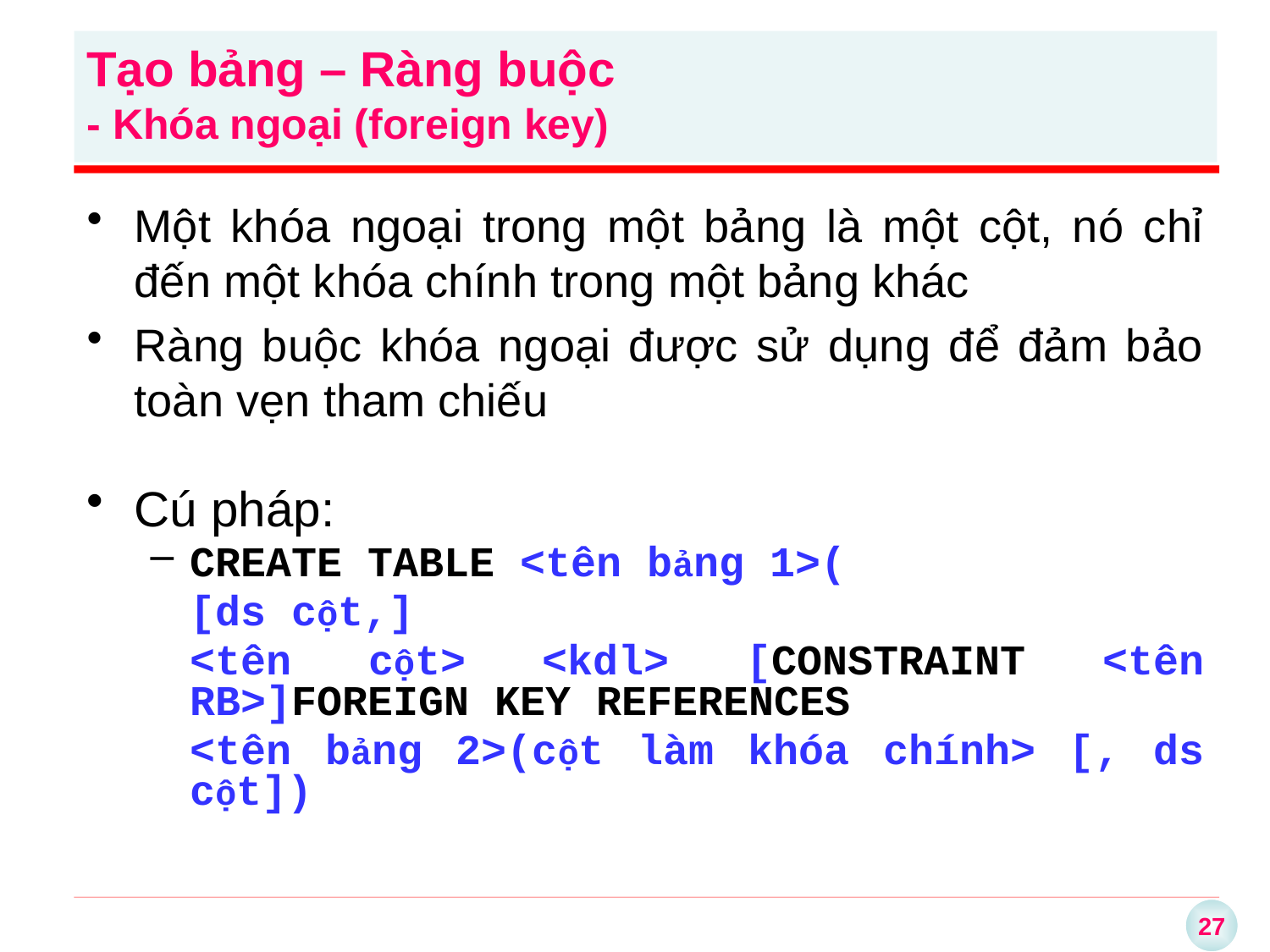

Tạo bảng – Ràng buộc
- Khóa ngoại (foreign key)
Một khóa ngoại trong một bảng là một cột, nó chỉ đến một khóa chính trong một bảng khác
Ràng buộc khóa ngoại được sử dụng để đảm bảo toàn vẹn tham chiếu

Cú pháp:
CREATE TABLE <tên bảng 1>(
	[ds cột,]
	<tên cột> <kdl> [CONSTRAINT <tên RB>]FOREIGN KEY REFERENCES
	<tên bảng 2>(cột làm khóa chính> [, ds cột])